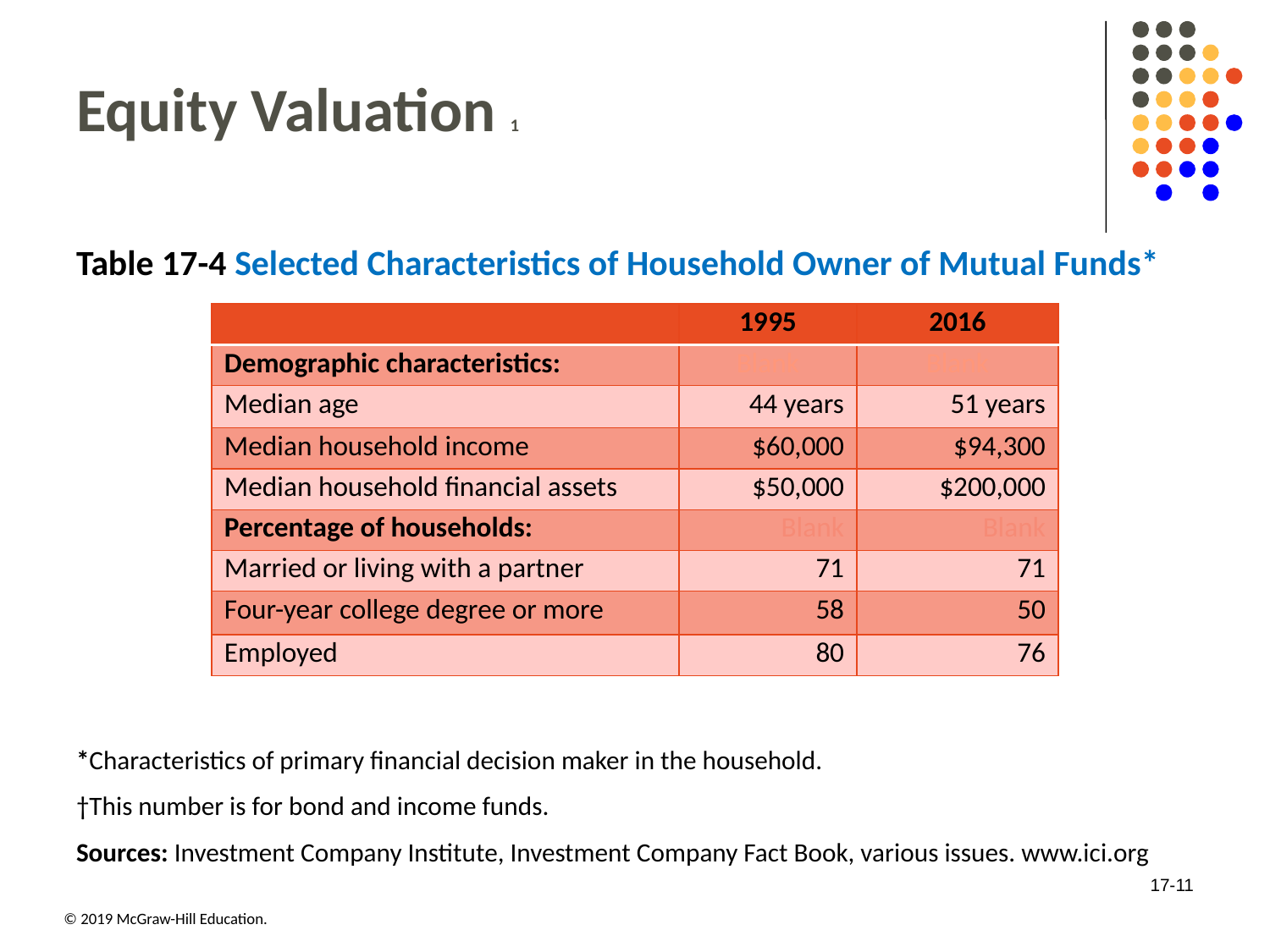

# Equity Valuation 1
Table 17-4 Selected Characteristics of Household Owner of Mutual Funds*
| Blank | 19 95 | 2016 |
| --- | --- | --- |
| Demographic characteristics: | Blank | Blank |
| Median age | 44 years | 51 years |
| Median household income | $60,000 | $94,300 |
| Median household financial assets | $50,000 | $200,000 |
| Percentage of households: | Blank | Blank |
| Married or living with a partner | 71 | 71 |
| Four-year college degree or more | 58 | 50 |
| Employed | 80 | 76 |
*Characteristics of primary financial decision maker in the household.
†This number is for bond and income funds.
Sources: Investment Company Institute, Investment Company Fact Book, various issues. www.ici.org
17-11